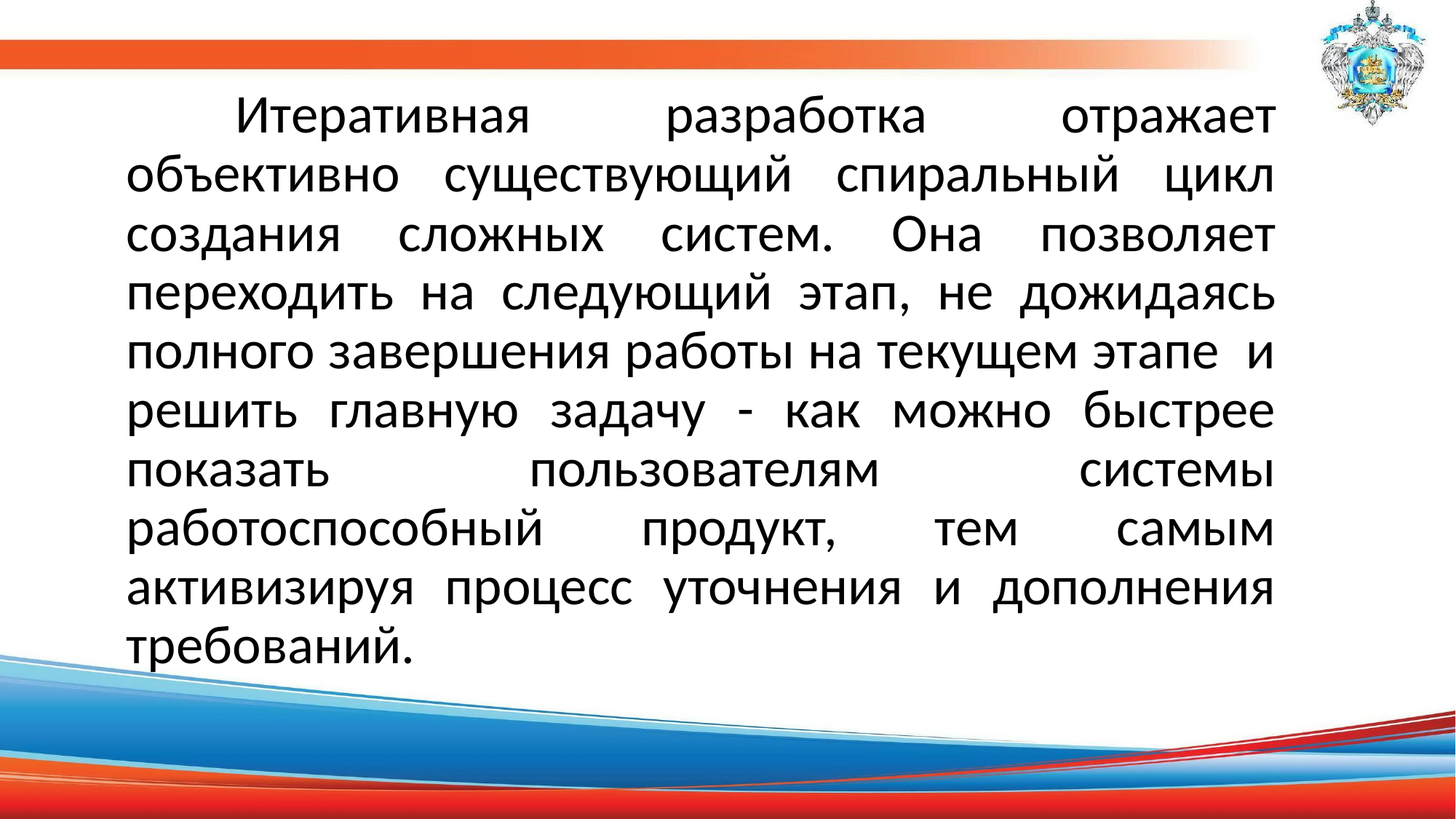

Итеративная разработка отражает объективно существующий спиральный цикл создания сложных систем. Она позволяет переходить на следующий этап, не дожидаясь полного завершения работы на текущем этапе  и решить главную задачу - как можно быстрее показать пользователям системы работоспособный продукт, тем самым активизируя процесс уточнения и дополнения требований.